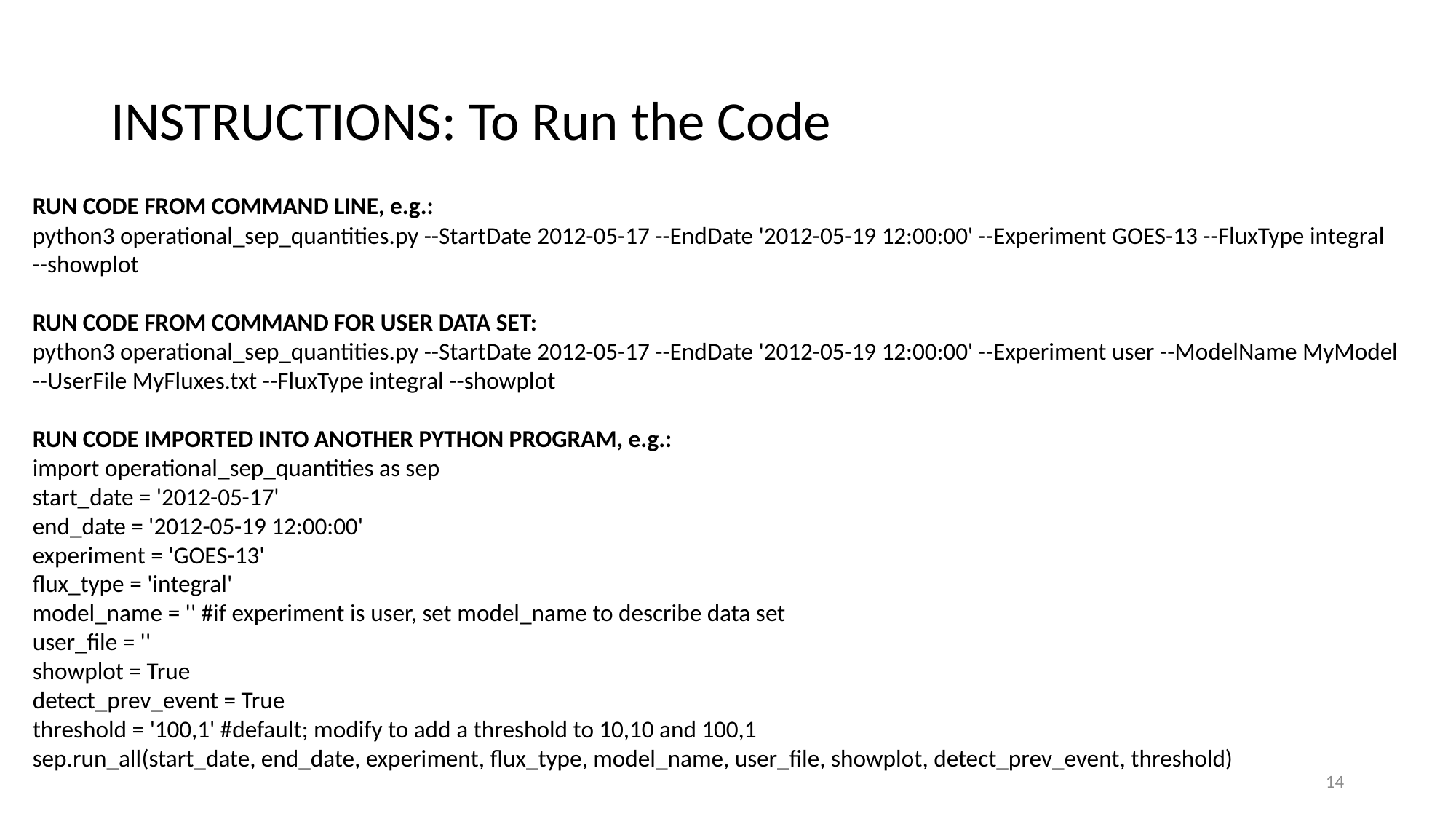

# INSTRUCTIONS: To Run the Code
RUN CODE FROM COMMAND LINE, e.g.:
python3 operational_sep_quantities.py --StartDate 2012-05-17 --EndDate '2012-05-19 12:00:00' --Experiment GOES-13 --FluxType integral   --showplot

RUN CODE FROM COMMAND FOR USER DATA SET:
python3 operational_sep_quantities.py --StartDate 2012-05-17 --EndDate '2012-05-19 12:00:00' --Experiment user --ModelName MyModel --UserFile MyFluxes.txt --FluxType integral --showplot

RUN CODE IMPORTED INTO ANOTHER PYTHON PROGRAM, e.g.:
import operational_sep_quantities as sep
start_date = '2012-05-17'
end_date = '2012-05-19 12:00:00'
experiment = 'GOES-13'
flux_type = 'integral'
model_name = '' #if experiment is user, set model_name to describe data set
user_file = ''
showplot = True
detect_prev_event = True
threshold = '100,1' #default; modify to add a threshold to 10,10 and 100,1
sep.run_all(start_date, end_date, experiment, flux_type, model_name, user_file, showplot, detect_prev_event, threshold)
14